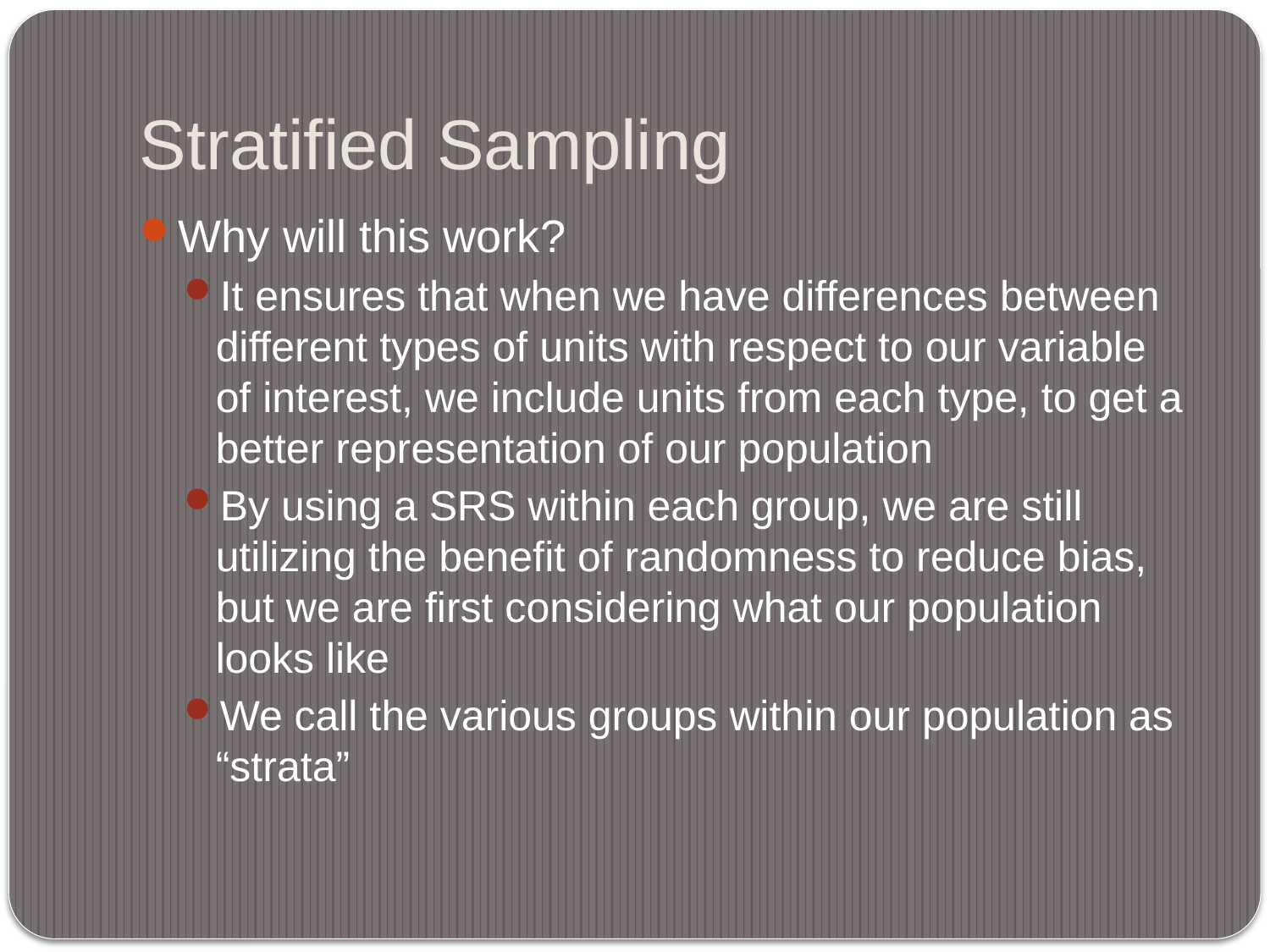

# Stratified Sampling
Why will this work?
It ensures that when we have differences between different types of units with respect to our variable of interest, we include units from each type, to get a better representation of our population
By using a SRS within each group, we are still utilizing the benefit of randomness to reduce bias, but we are first considering what our population looks like
We call the various groups within our population as “strata”